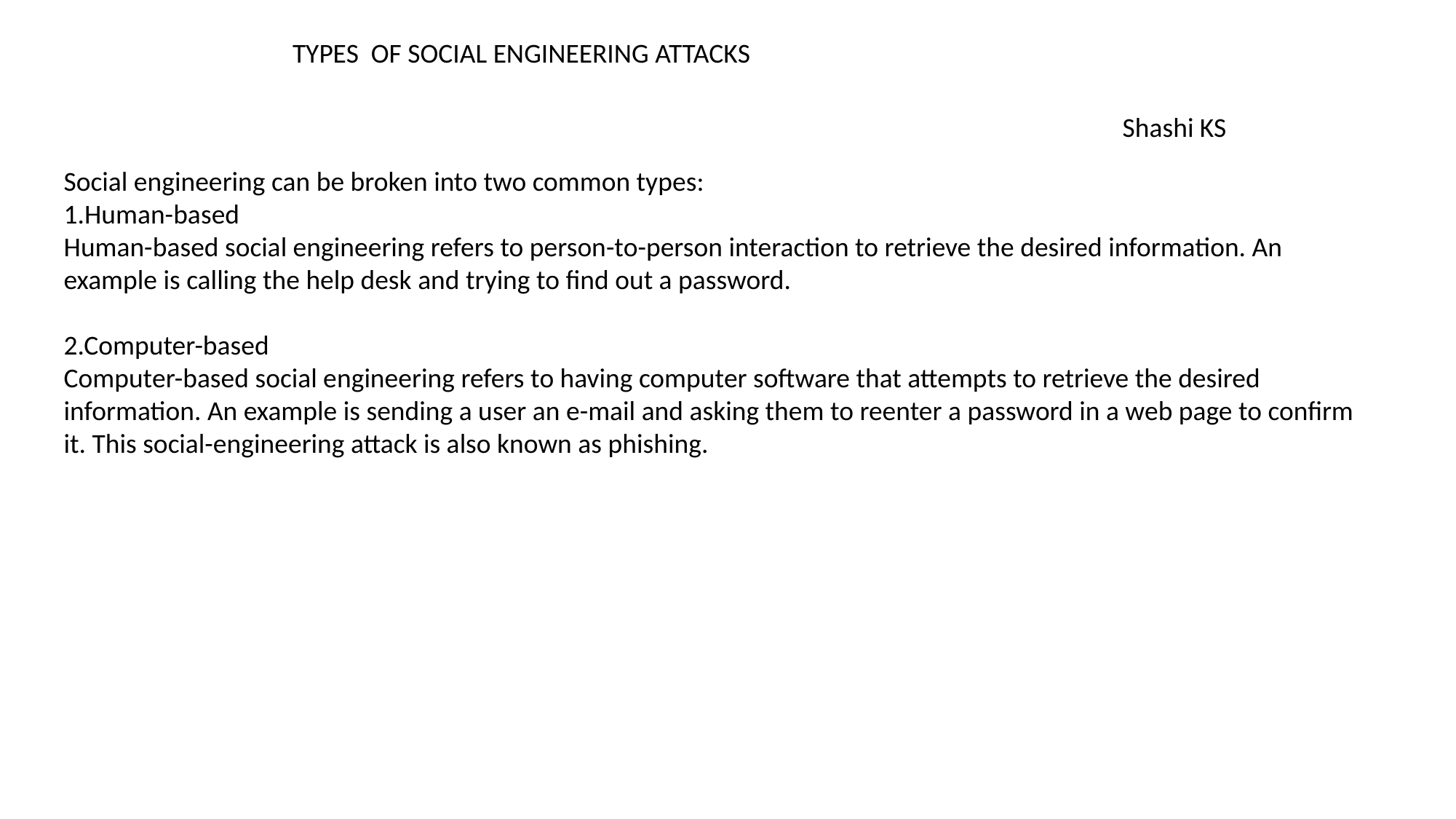

TYPES  OF SOCIAL ENGINEERING ATTACKS
Social engineering can be broken into two common types:
1.Human-based
Human-based social engineering refers to person-to-person interaction to retrieve the desired information. An example is calling the help desk and trying to find out a password.

2.Computer-based
Computer-based social engineering refers to having computer software that attempts to retrieve the desired information. An example is sending a user an e-mail and asking them to reenter a password in a web page to confirm it. This social-engineering attack is also known as phishing.